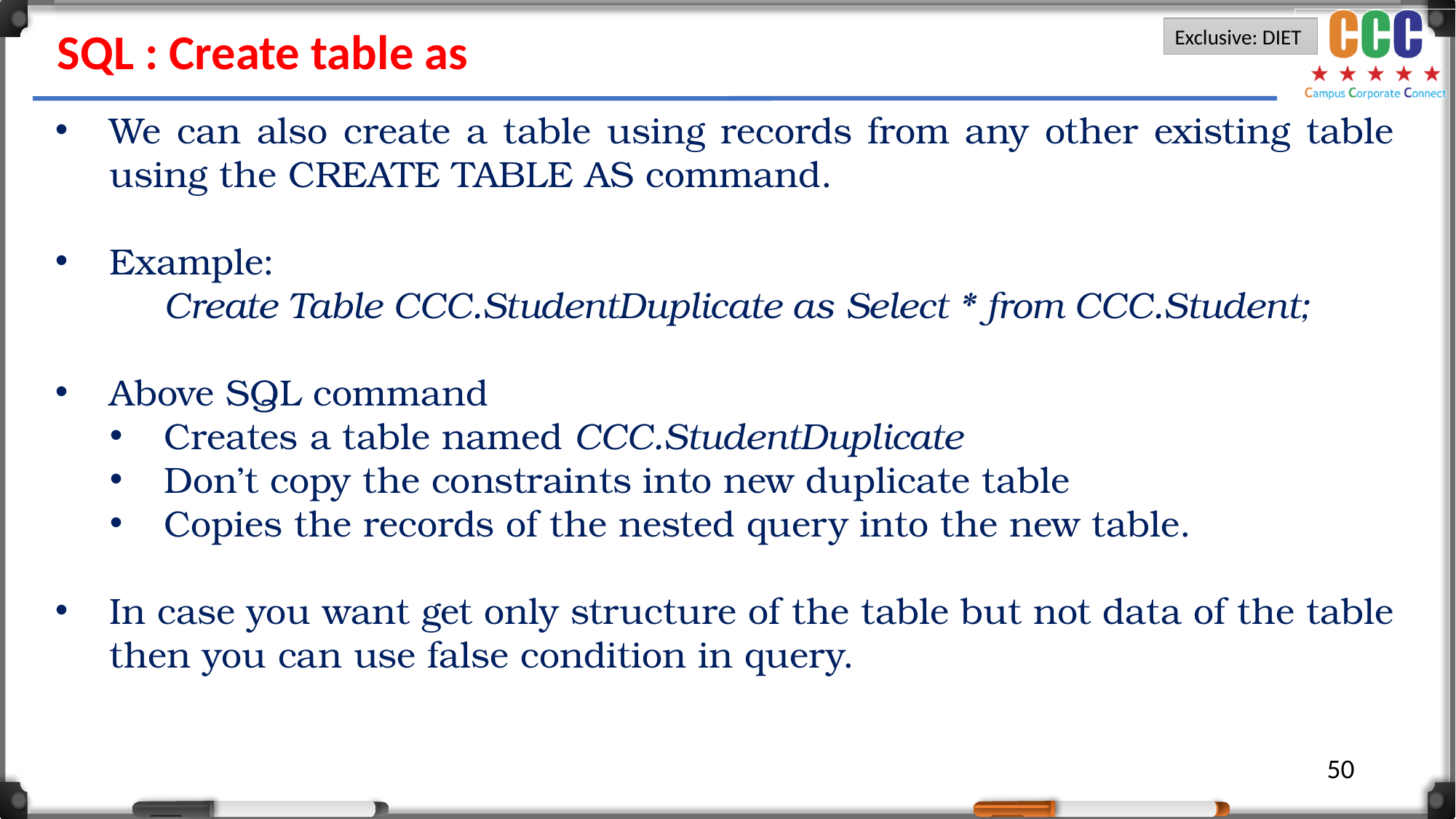

SQL : Create table as
We can also create a table using records from any other existing table using the CREATE TABLE AS command.

Example:
	Create Table CCC.StudentDuplicate as Select * from CCC.Student;

Above SQL command
Creates a table named CCC.StudentDuplicate
Don’t copy the constraints into new duplicate table
Copies the records of the nested query into the new table.

In case you want get only structure of the table but not data of the table then you can use false condition in query.